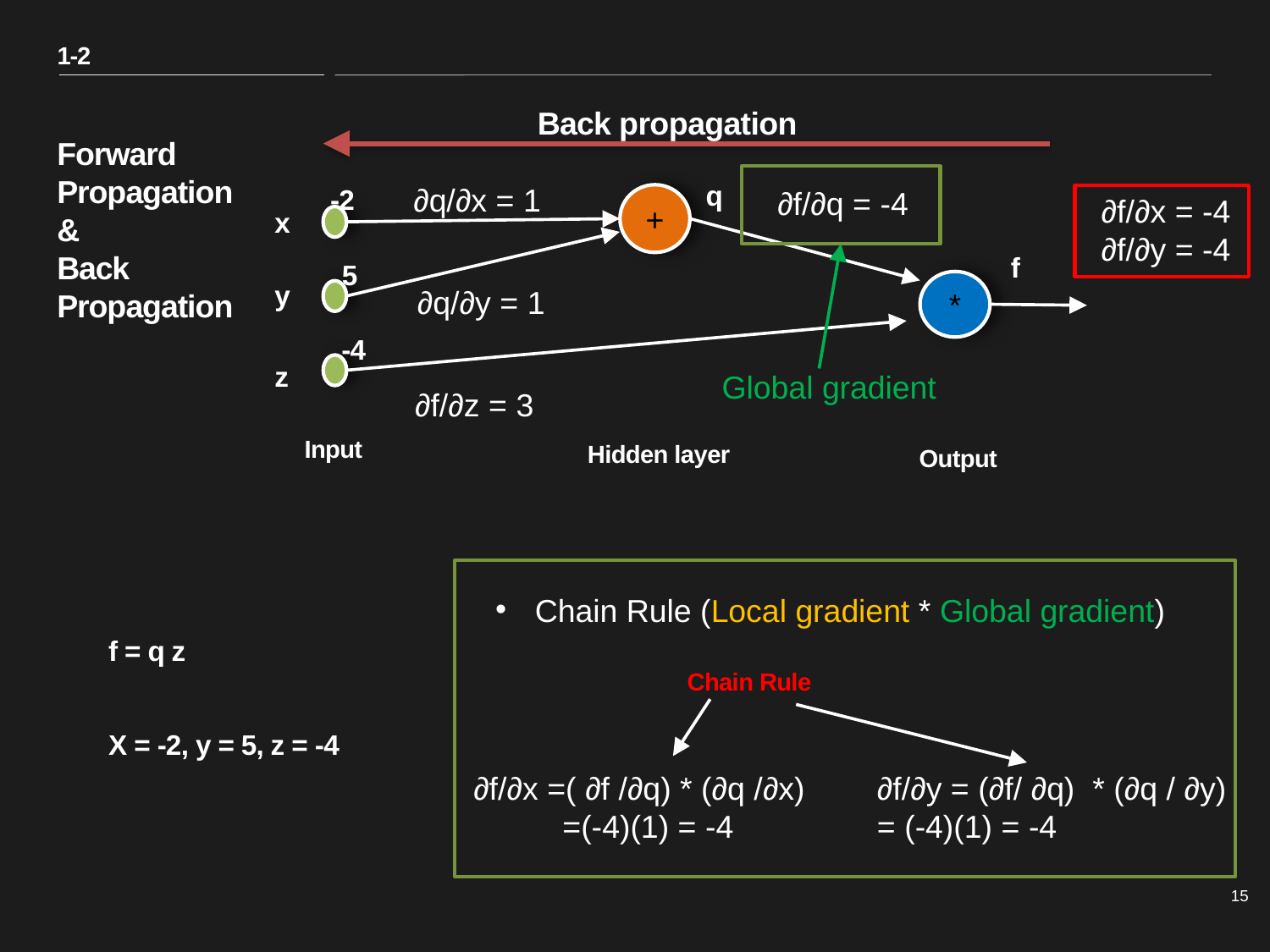

1-2
Back propagation
# Forward Propagation & Back Propagation
q
-2

∂q/∂x = 1
∂f/∂q = -4
x
+
∂f/∂x = -4
∂f/∂y = -4

f
5
y
*
∂q/∂y = 1

-4
z

Global gradient
∂f/∂z = 3
Input
Hidden layer
Output

Chain Rule (Local gradient * Global gradient)
f = q z

X = -2, y = 5, z = -4
Chain Rule
∂f/∂x =( ∂f /∂q) * (∂q /∂x)
          =(-4)(1) = -4

∂f/∂y = (∂f/ ∂q)  * (∂q / ∂y)
= (-4)(1) = -4
15